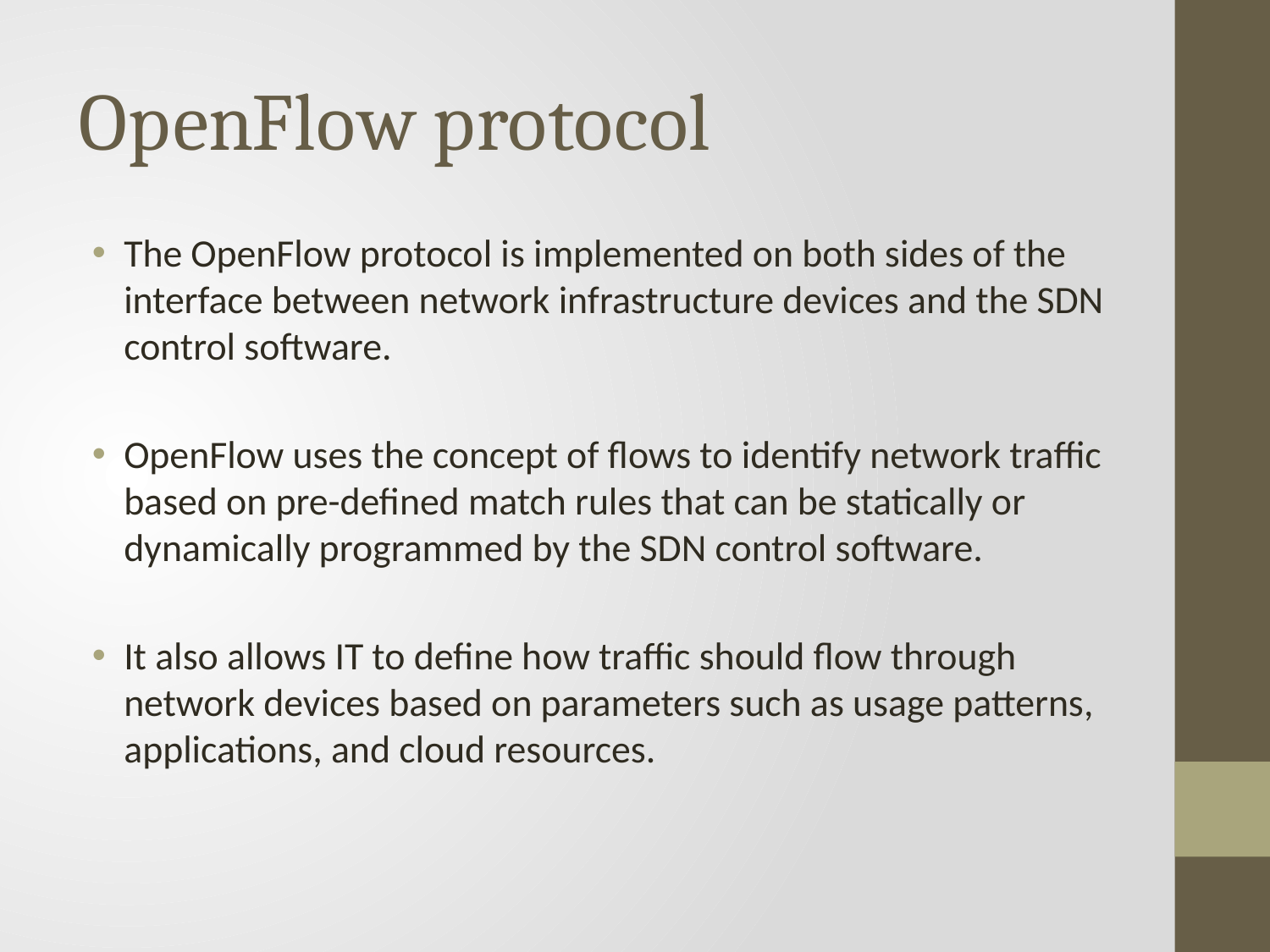

# OpenFlow protocol
The OpenFlow protocol is implemented on both sides of the interface between network infrastructure devices and the SDN control software.

OpenFlow uses the concept of flows to identify network traffic based on pre-defined match rules that can be statically or dynamically programmed by the SDN control software.

It also allows IT to define how traffic should flow through network devices based on parameters such as usage patterns, applications, and cloud resources.